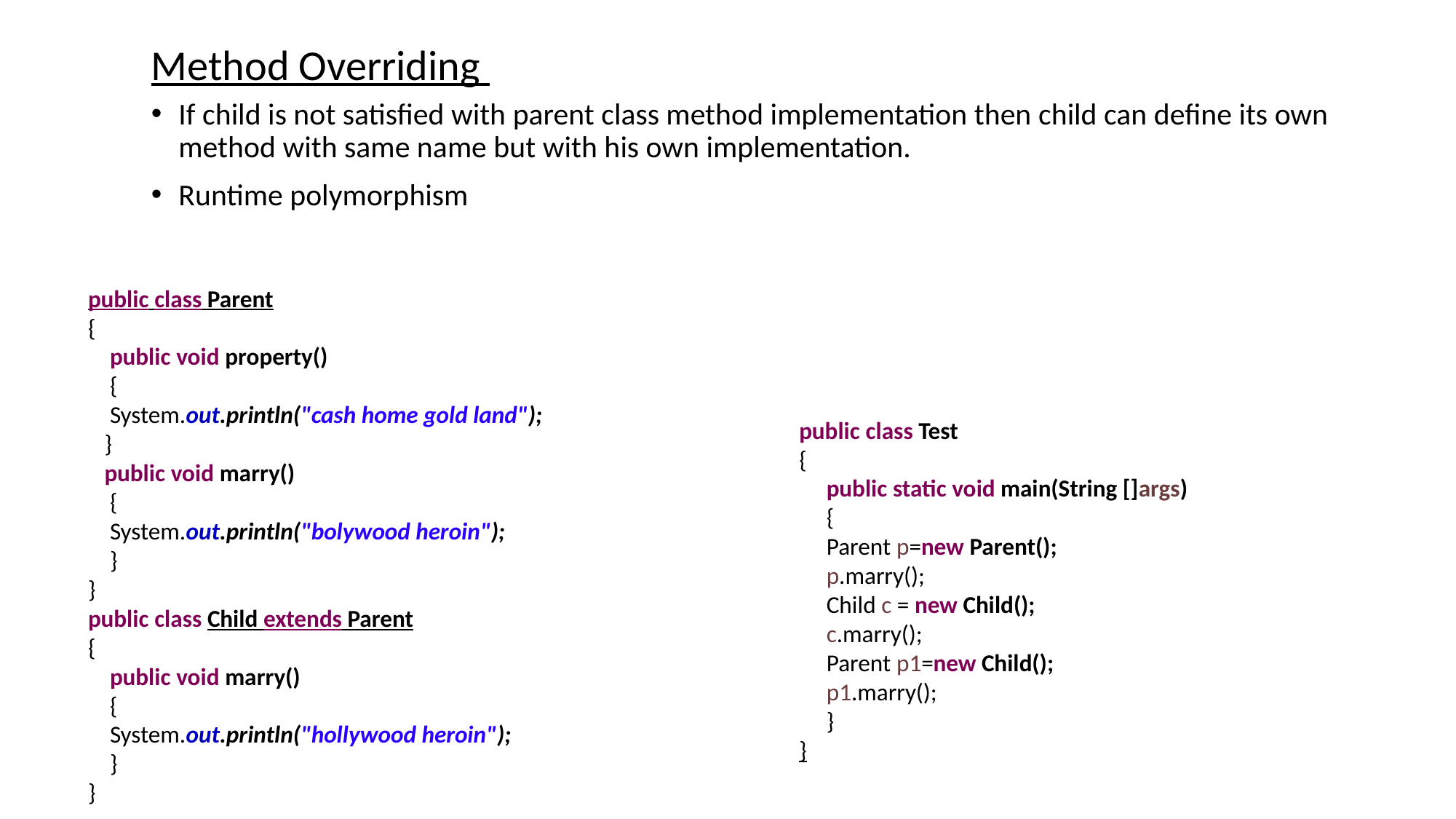

# Method Overriding
If child is not satisfied with parent class method implementation then child can define its own method with same name but with his own implementation.
Runtime polymorphism
public class Parent
{
    public void property()
    {
    System.out.println("cash home gold land");
   }
   public void marry()
    {
    System.out.println("bolywood heroin");
    }
}
public class Child extends Parent
{
    public void marry()
    {
    System.out.println("hollywood heroin");
    }
}
public class Test
{
     public static void main(String []args)
     {
     Parent p=new Parent();
     p.marry();
     Child c = new Child();
     c.marry();
     Parent p1=new Child();
     p1.marry();
     }
}